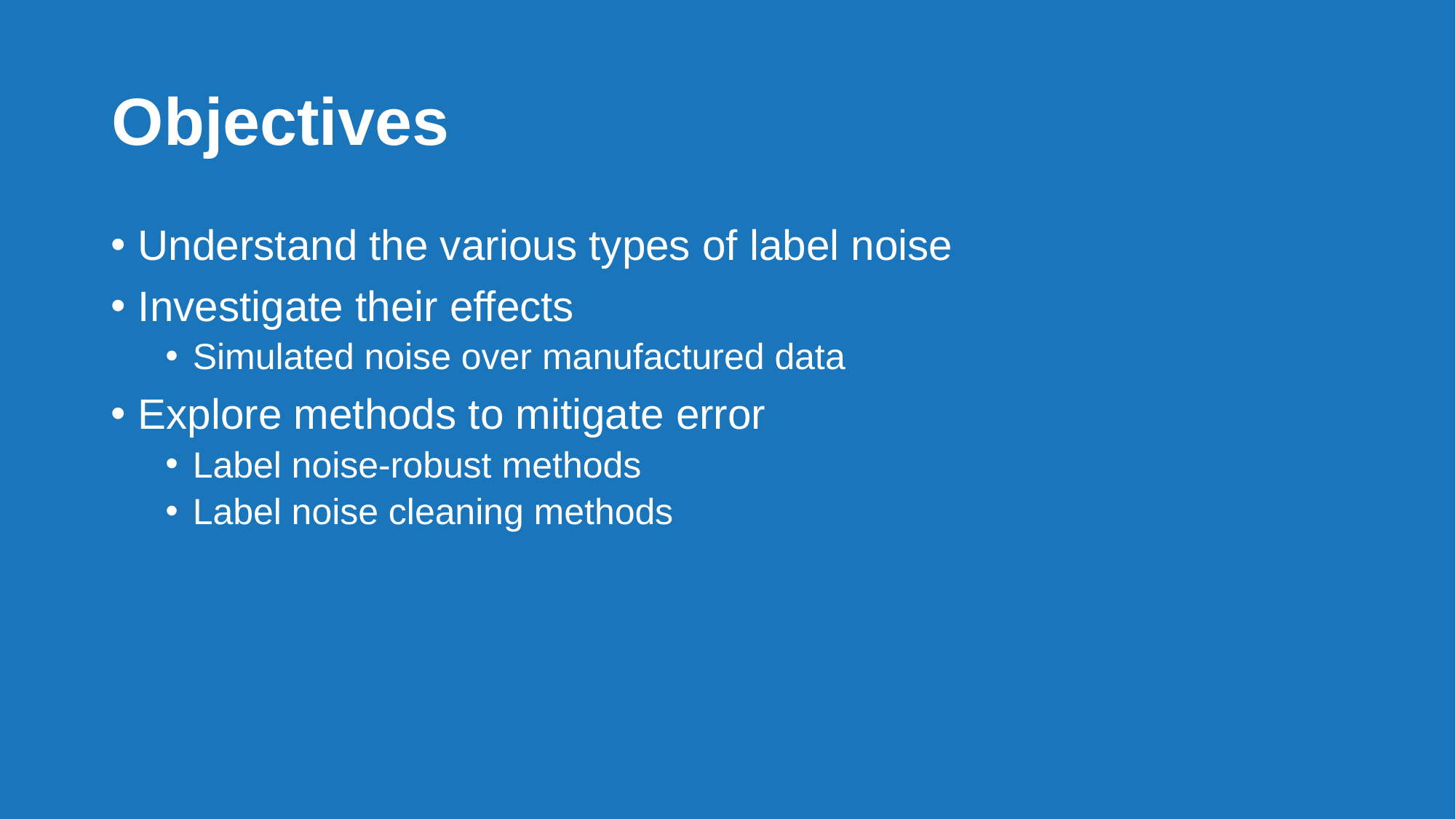

# Objectives
Understand the various types of label noise
Investigate their effects
Simulated noise over manufactured data
Explore methods to mitigate error
Label noise-robust methods
Label noise cleaning methods